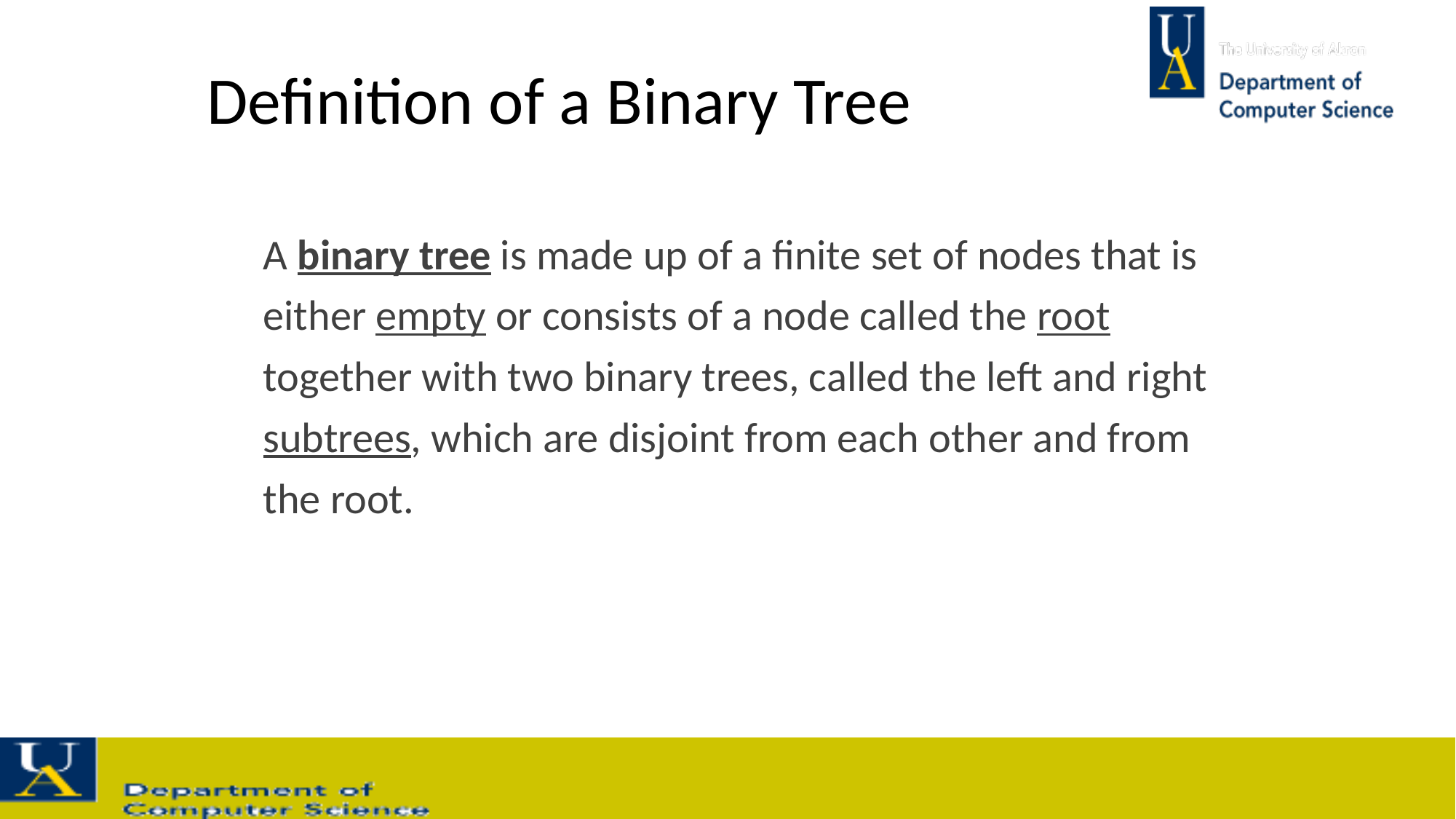

# Definition of a Binary Tree
A binary tree is made up of a finite set of nodes that is
either empty or consists of a node called the root
together with two binary trees, called the left and right
subtrees, which are disjoint from each other and from
the root.